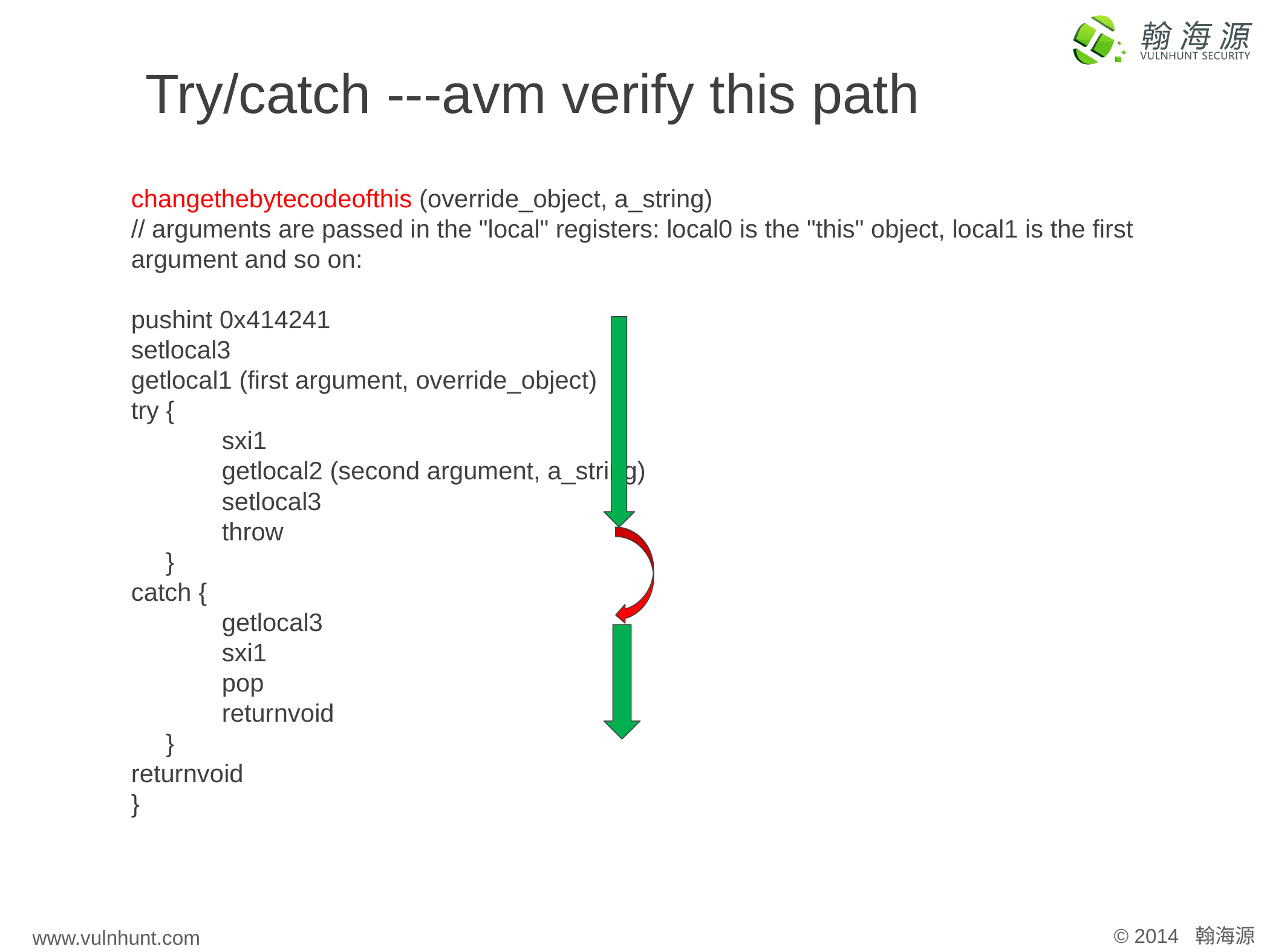

# Try/catch ---avm verify this path
changethebytecodeofthis (override_object, a_string)
// arguments are passed in the "local" registers: local0 is the "this" object, local1 is the first argument and so on:

pushint 0x414241
setlocal3
getlocal1 (first argument, override_object)
try {
	sxi1
	getlocal2 (second argument, a_string)
	setlocal3
	throw
     }
catch {
	getlocal3
	sxi1
	pop
	returnvoid
     }
returnvoid
}